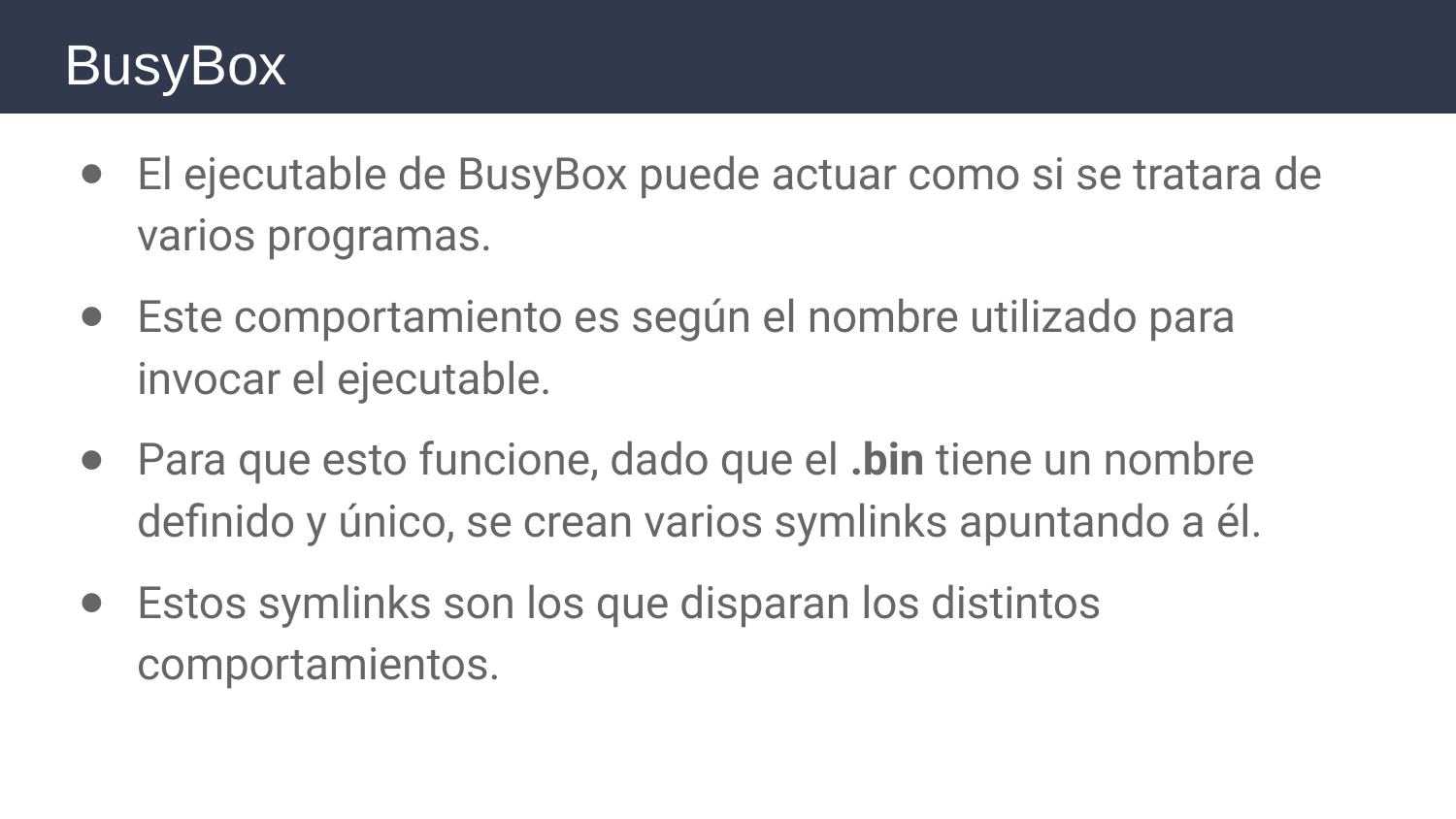

# BusyBox

El ejecutable de BusyBox puede actuar como si se tratara de varios programas.
Este comportamiento es según el nombre utilizado para invocar el ejecutable.
Para que esto funcione, dado que el .bin tiene un nombre definido y único, se crean varios symlinks apuntando a él.
Estos symlinks son los que disparan los distintos comportamientos.